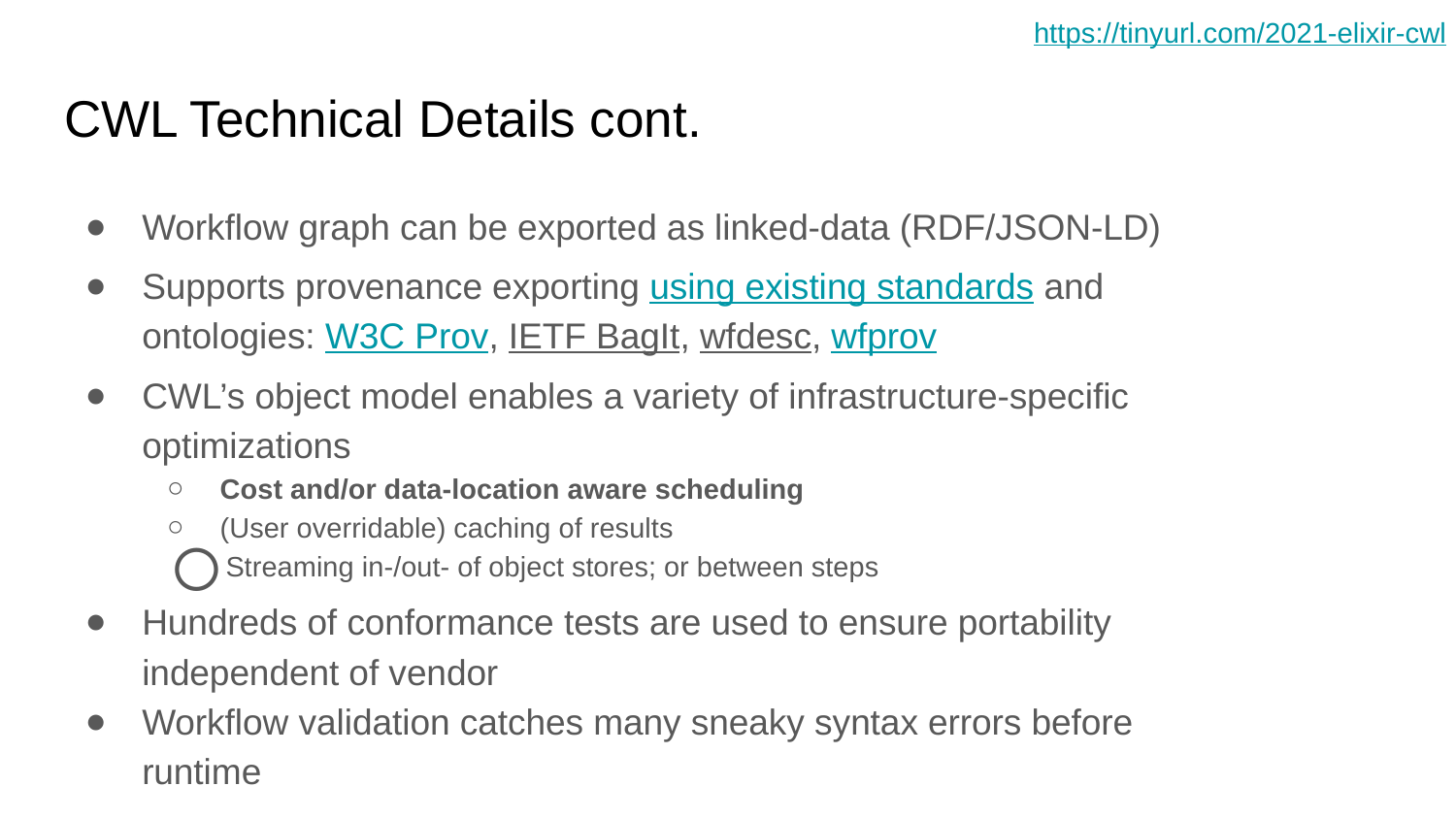

# CWL Technical Details cont.
Workflow graph can be exported as linked-data (RDF/JSON-LD)
Supports provenance exporting using existing standards and ontologies: W3C Prov, IETF BagIt, wfdesc, wfprov
CWL’s object model enables a variety of infrastructure-specific
optimizations
Cost and/or data-location aware scheduling
(User overridable) caching of results
Streaming in-/out- of object stores; or between steps
Hundreds of conformance tests are used to ensure portability
independent of vendor
Workflow validation catches many sneaky syntax errors before runtime